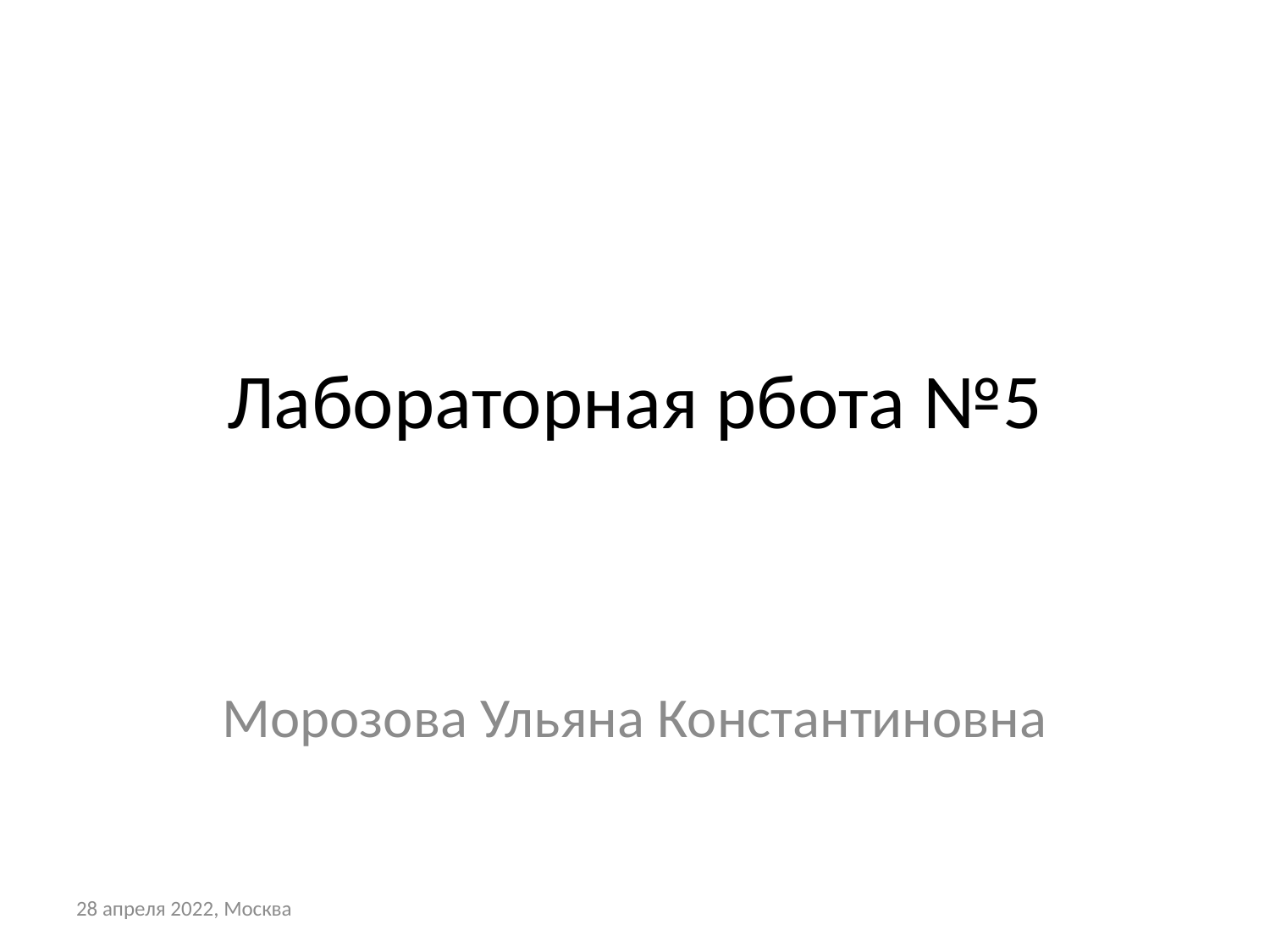

# Лабораторная рбота №5
Морозова Ульяна Константиновна
28 апреля 2022, Москва